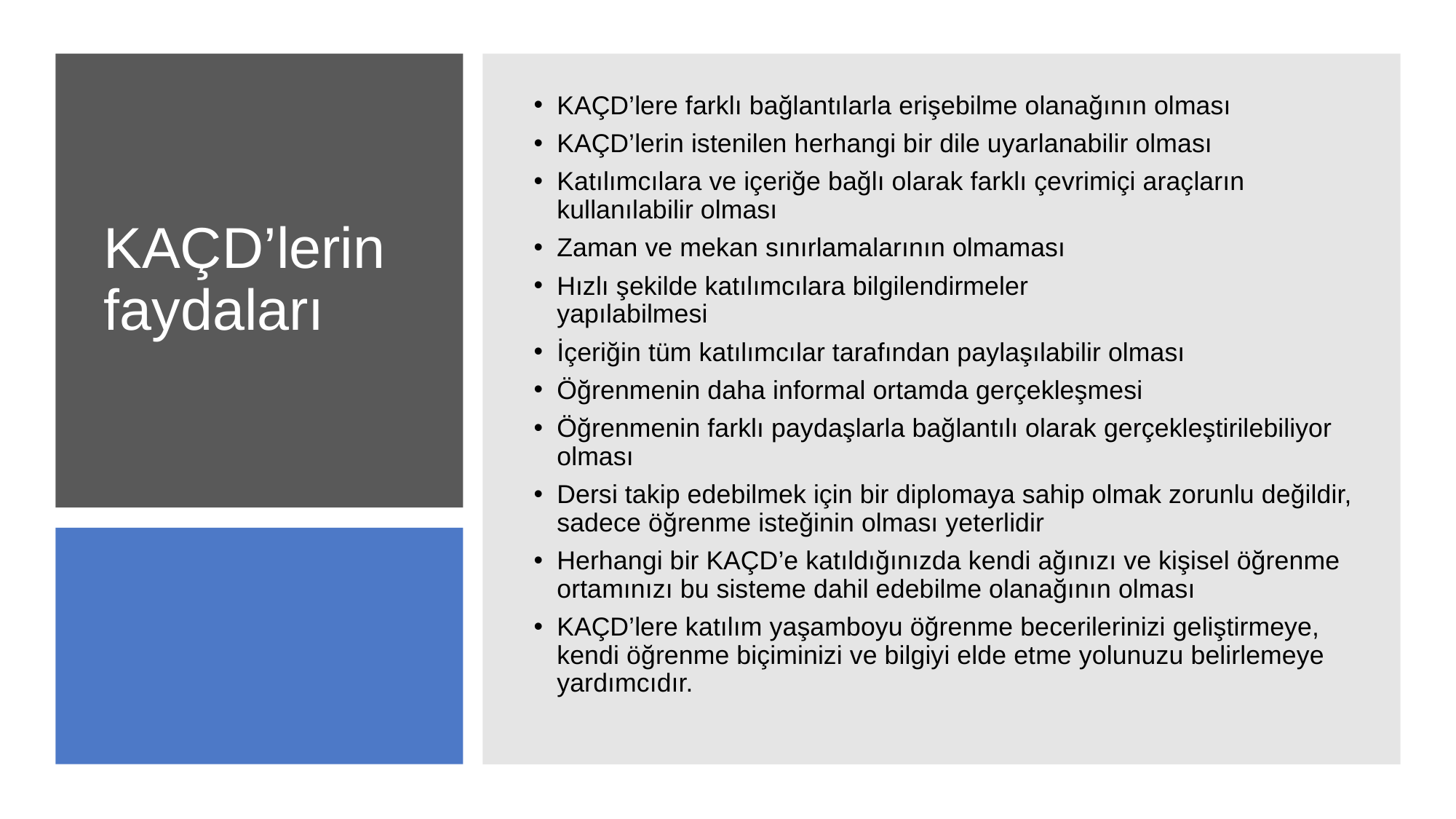

KAÇD’lere farklı bağlantılarla erişebilme olanağının olması
KAÇD’lerin istenilen herhangi bir dile uyarlanabilir olması
Katılımcılara ve içeriğe bağlı olarak farklı çevrimiçi araçların kullanılabilir olması
Zaman ve mekan sınırlamalarının olmaması
Hızlı şekilde katılımcılara bilgilendirmeler
yapılabilmesi
İçeriğin tüm katılımcılar tarafından paylaşılabilir olması
Öğrenmenin daha informal ortamda gerçekleşmesi
Öğrenmenin farklı paydaşlarla bağlantılı olarak gerçekleştirilebiliyor olması
Dersi takip edebilmek için bir diplomaya sahip olmak zorunlu değildir, sadece öğrenme isteğinin olması yeterlidir
Herhangi bir KAÇD’e katıldığınızda kendi ağınızı ve kişisel öğrenme ortamınızı bu sisteme dahil edebilme olanağının olması
KAÇD’lere katılım yaşamboyu öğrenme becerilerinizi geliştirmeye, kendi öğrenme biçiminizi ve bilgiyi elde etme yolunuzu belirlemeye yardımcıdır.
# KAÇD’lerin faydaları